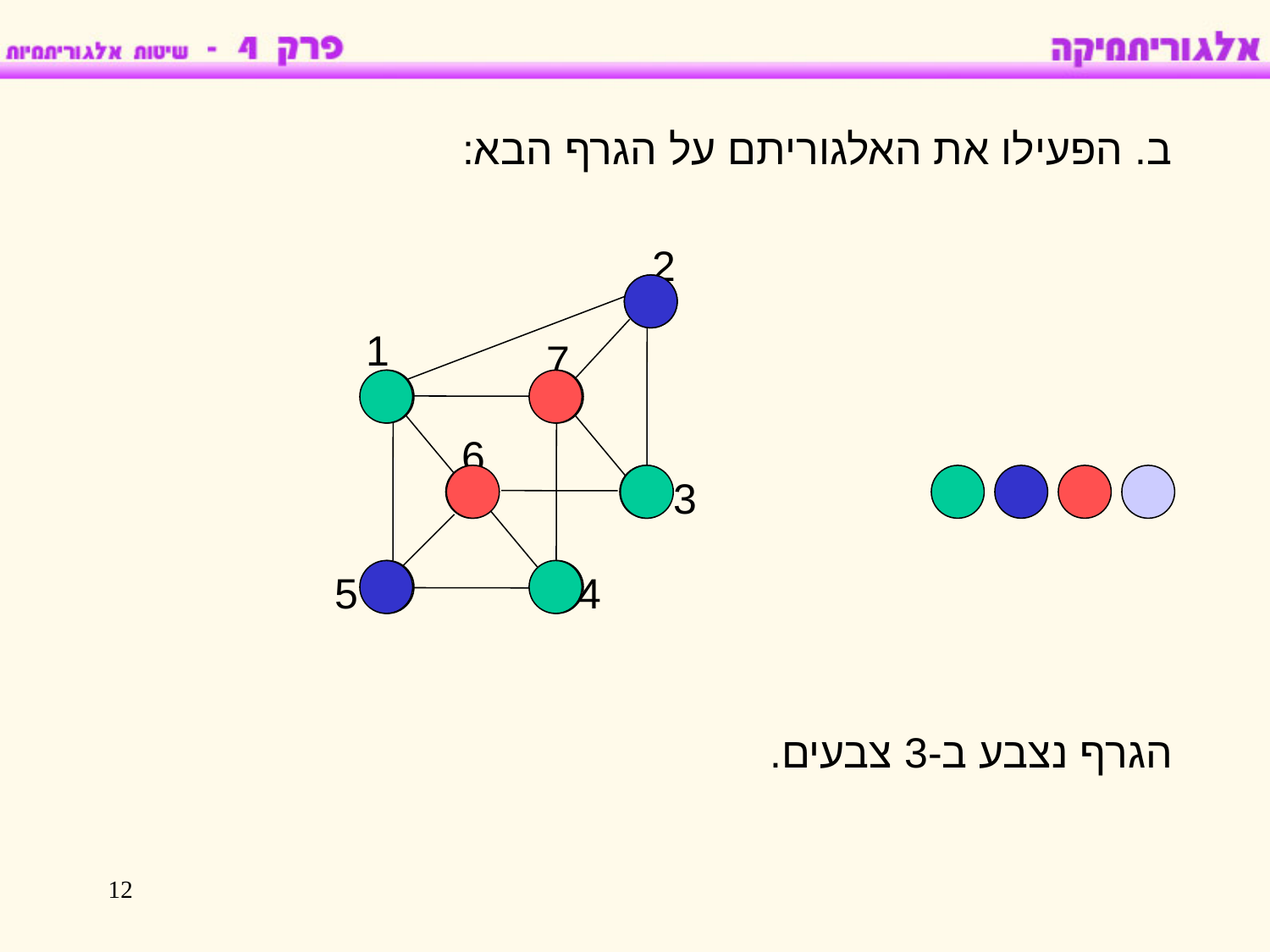

ב. הפעילו את האלגוריתם על הגרף הבא:
2
1
7
6
3
5
4

הגרף נצבע ב-3 צבעים.
12